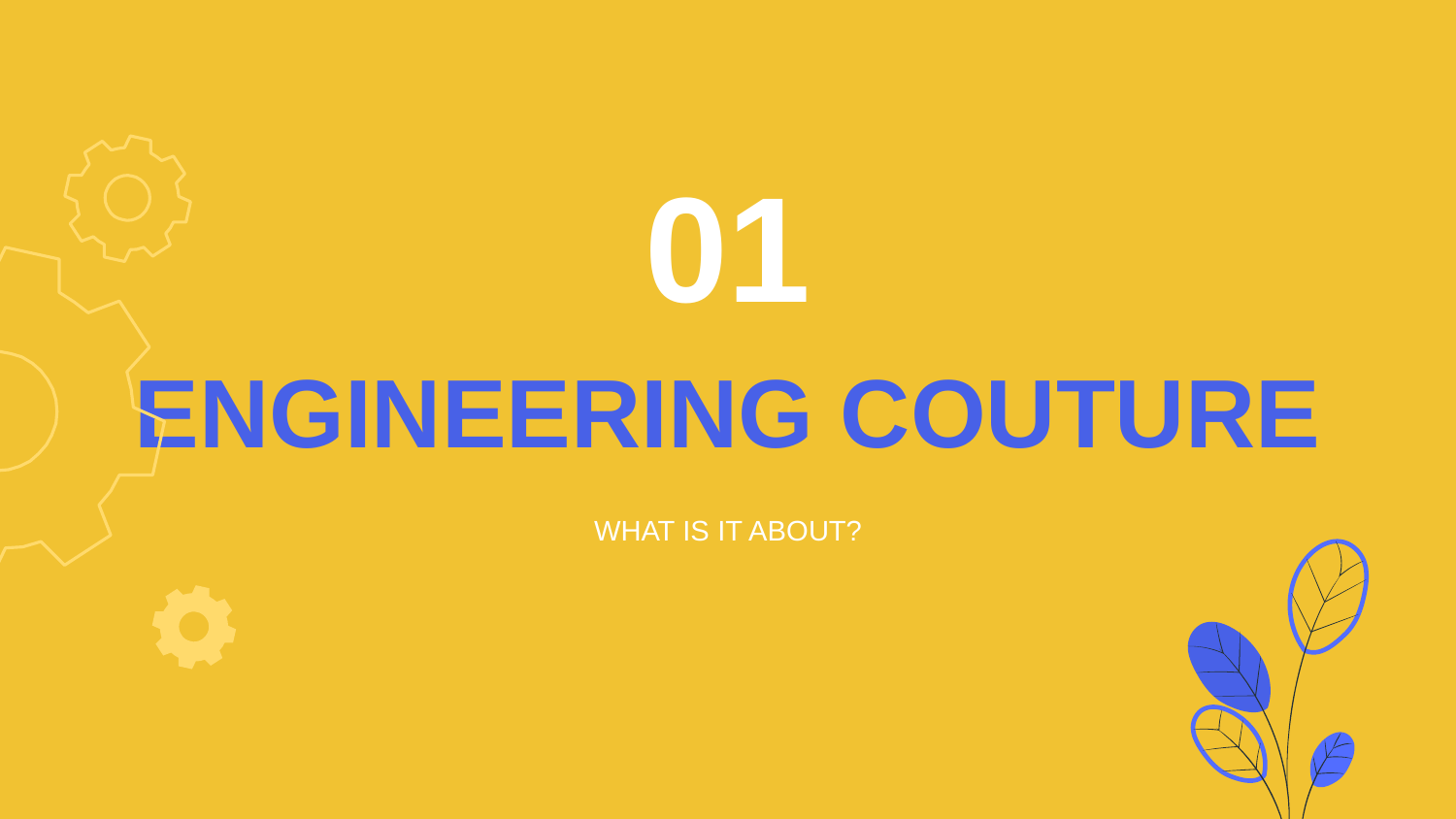

01

# ENGINEERING COUTURE
COSPLAY
WHAT IS IT ABOUT?